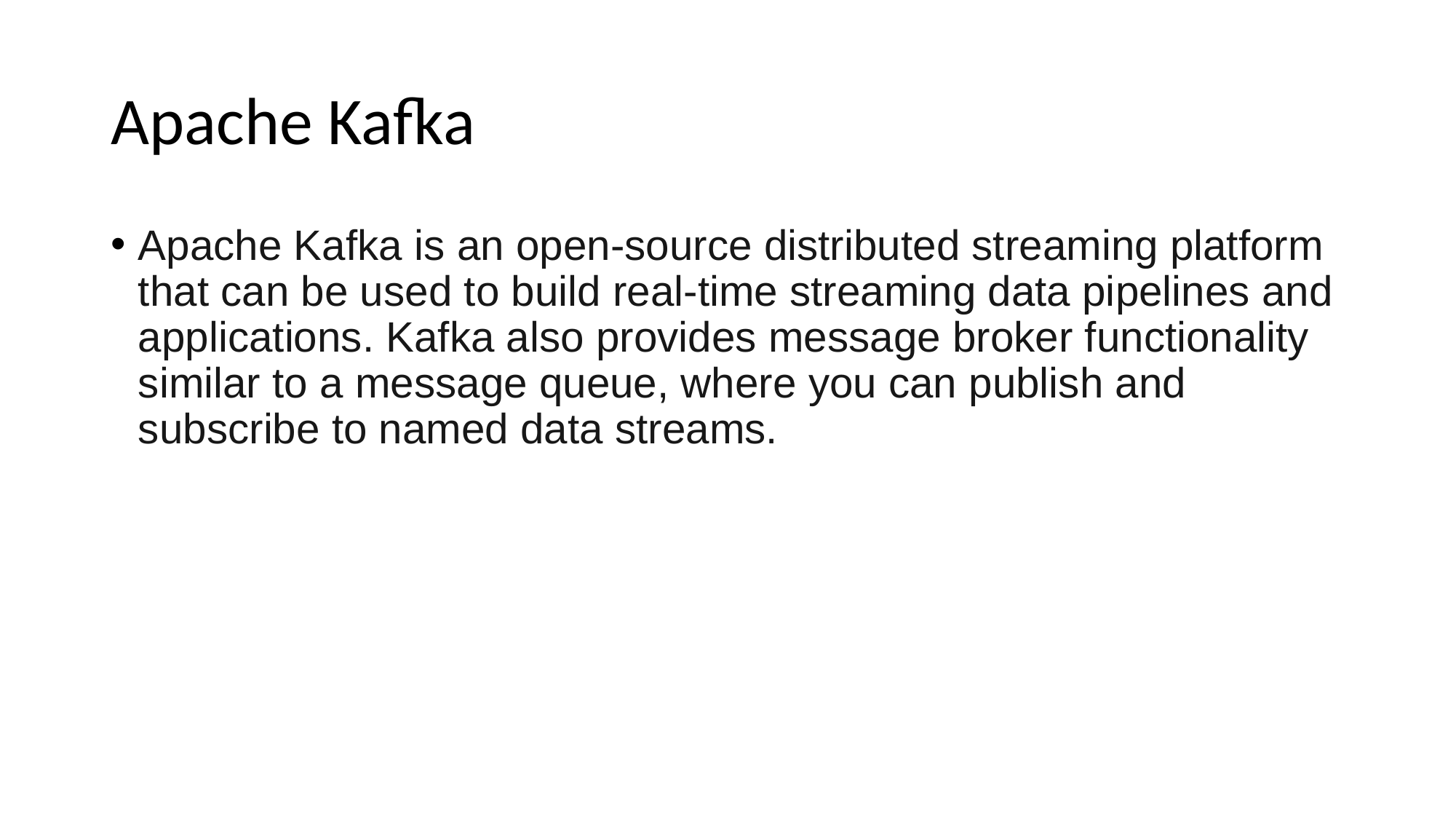

# Apache Kafka
Apache Kafka is an open-source distributed streaming platform that can be used to build real-time streaming data pipelines and applications. Kafka also provides message broker functionality similar to a message queue, where you can publish and subscribe to named data streams.